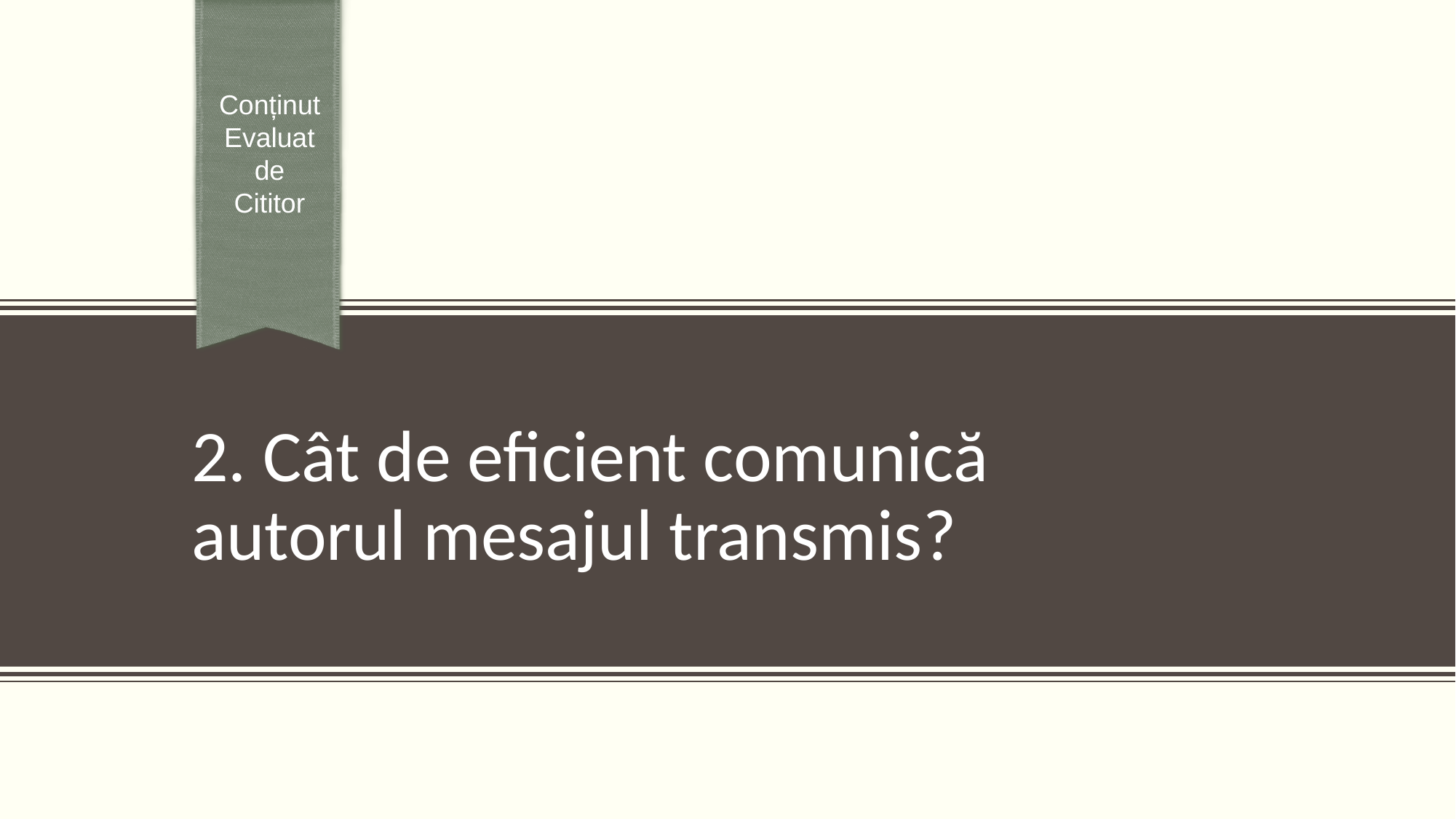

Conținut
Evaluat
de
Cititor

# 2. Cât de eficient comunică autorul mesajul transmis?